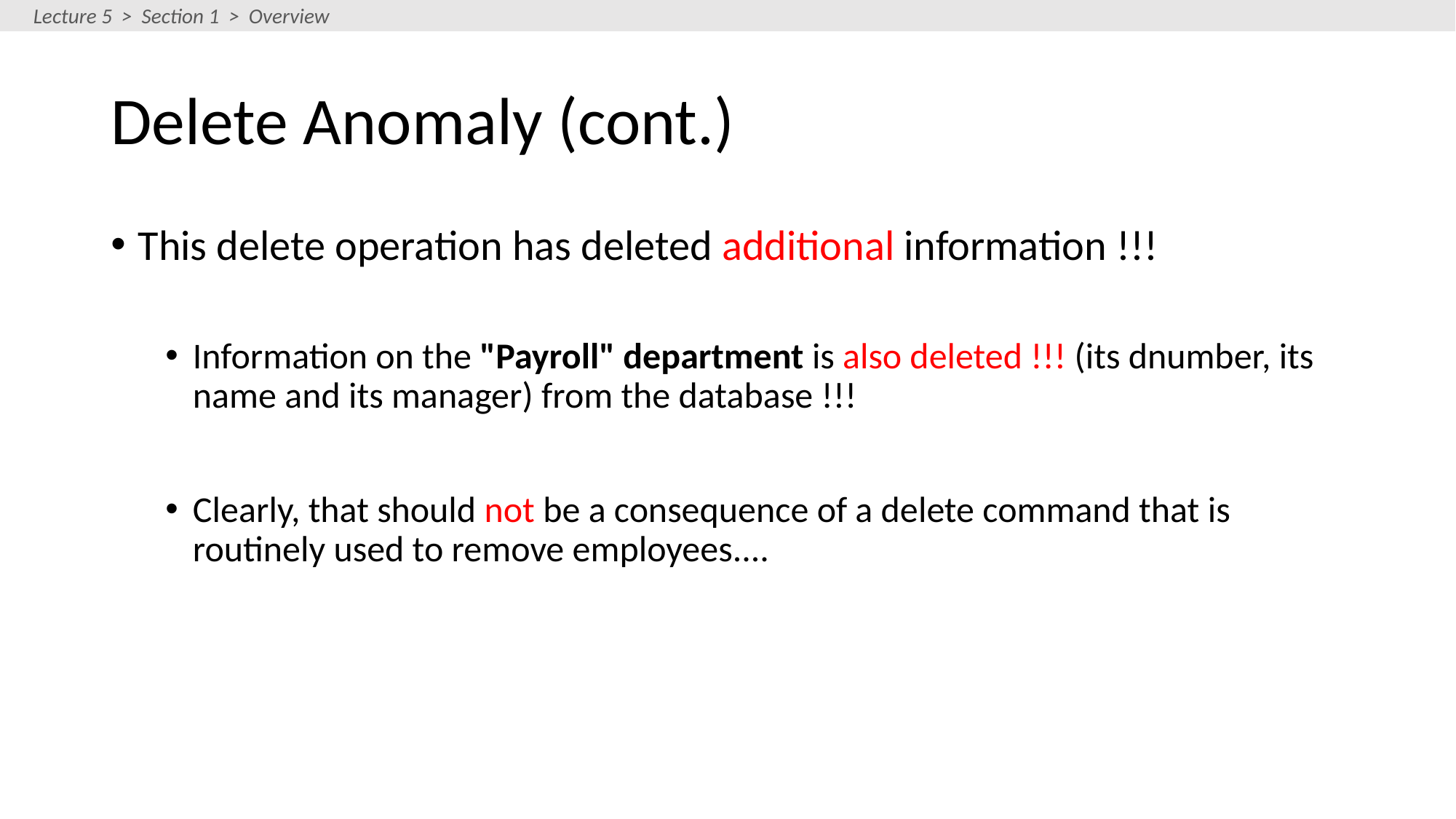

Lecture 5  >  Section 1  >  Overview
# Delete Anomaly (cont.)
This delete operation has deleted additional information !!!

Information on the "Payroll" department is also deleted !!! (its dnumber, its name and its manager) from the database !!!

Clearly, that should not be a consequence of a delete command that is routinely used to remove employees....